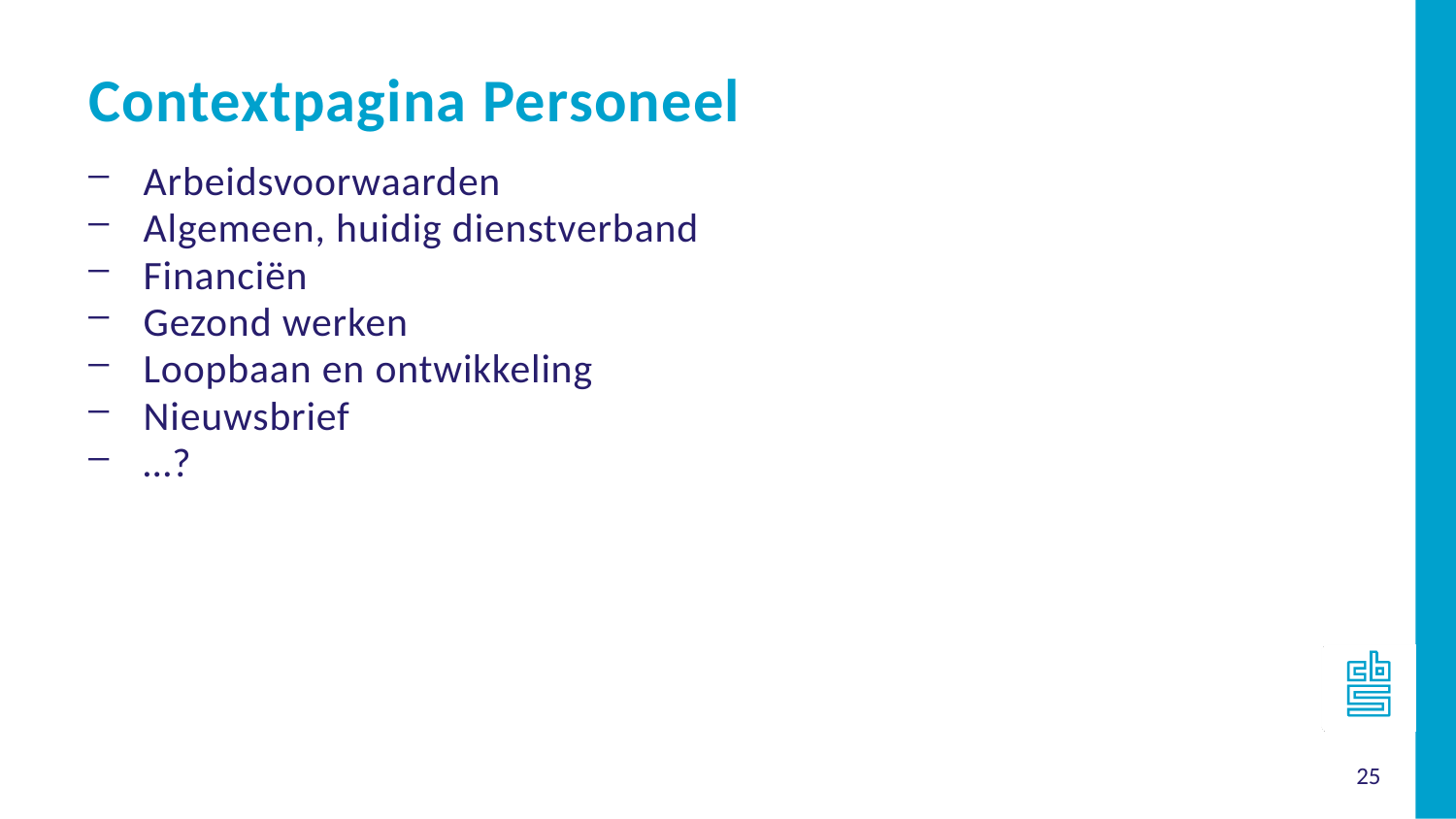

Contextpagina Personeel
Arbeidsvoorwaarden
Algemeen, huidig dienstverband
Financiën
Gezond werken
Loopbaan en ontwikkeling
Nieuwsbrief
…?
25